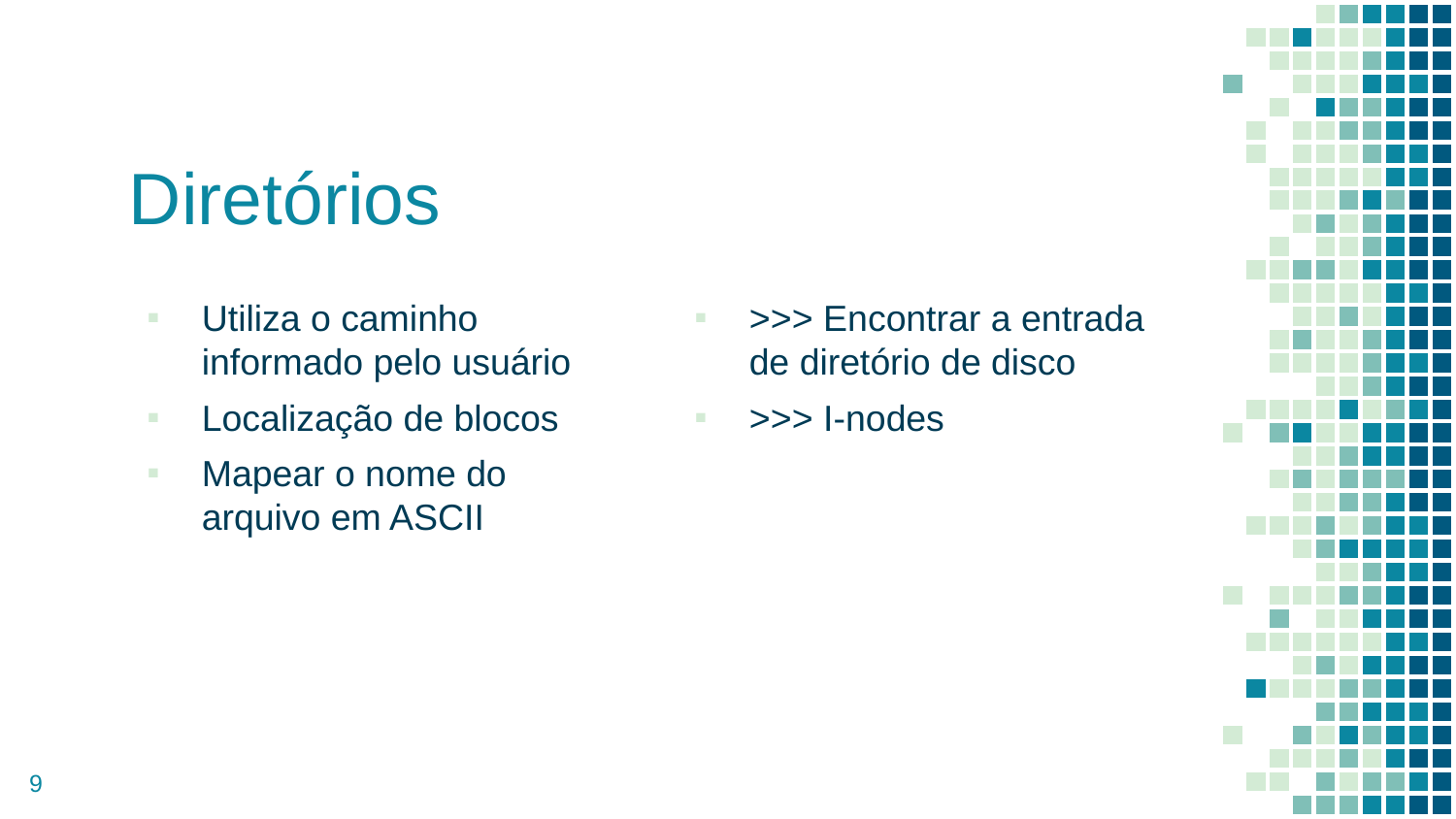

# Diretórios
Utiliza o caminho informado pelo usuário
Localização de blocos
Mapear o nome do arquivo em ASCII
>>> Encontrar a entrada de diretório de disco
>>> I-nodes
9